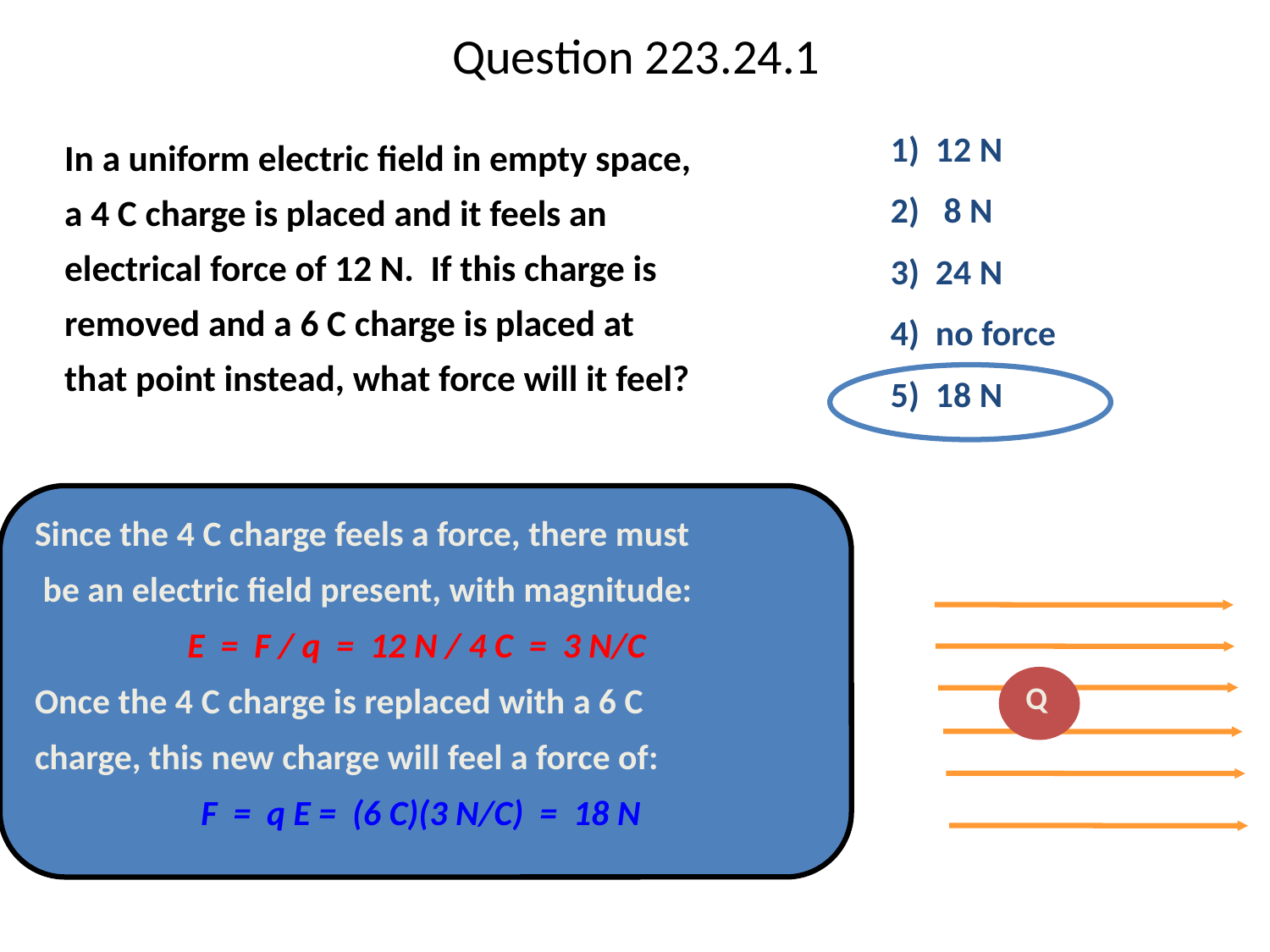

# Question 223.24.1
1)  12 N
2)   8 N
3)  24 N
4)  no force
5)  18 N
	In a uniform electric field in empty space, a 4 C charge is placed and it feels an electrical force of 12 N.  If this charge is removed and a 6 C charge is placed at that point instead, what force will it feel?

Since the 4 C charge feels a force, there must
 be an electric field present, with magnitude:
E  =  F / q  =  12 N / 4 C  =  3 N/C
Once the 4 C charge is replaced with a 6 C
charge, this new charge will feel a force of:
 F  =  q E =  (6 C)(3 N/C)  =  18 N

Q